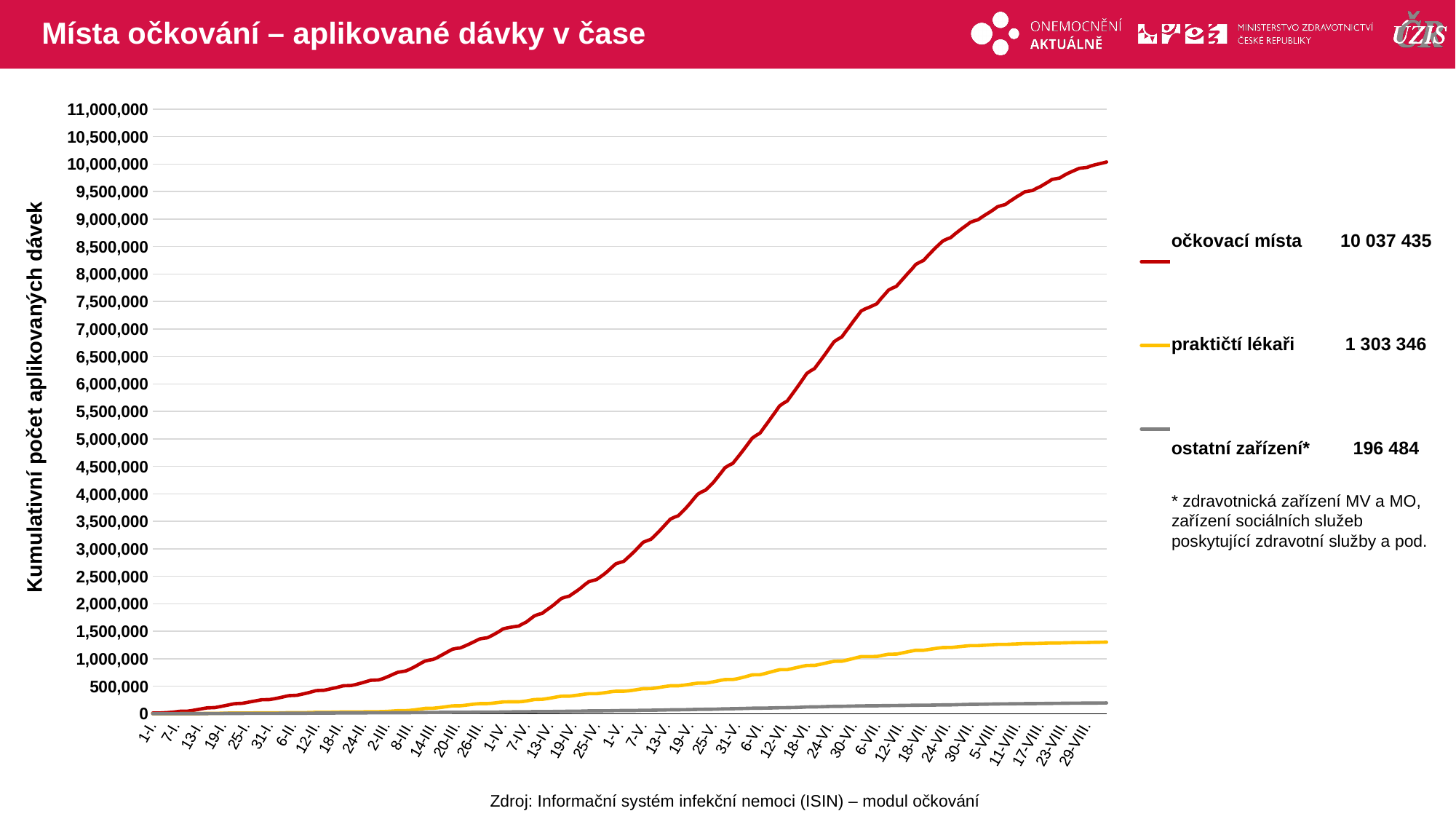

# Místa očkování – aplikované dávky v čase

### Chart

| Category | očkovací místa | praktičtí lékaři | ostatní zařízení |
|---|---|---|---|
| 1-I. | 11898.0 | 12.0 | 184.0 |
| 2-I. | 13055.0 | 14.0 | 298.0 |
| 3-I. | 13891.0 | 15.0 | 381.0 |
| 4-I. | 17438.0 | 19.0 | 424.0 |
| 5-I. | 21861.0 | 20.0 | 502.0 |
| 6-I. | 27621.0 | 54.0 | 546.0 |
| 7-I. | 35269.0 | 305.0 | 610.0 |
| 8-I. | 44202.0 | 1162.0 | 791.0 |
| 9-I. | 45970.0 | 1337.0 | 866.0 |
| 10-I. | 47693.0 | 1337.0 | 903.0 |
| 11-I. | 57080.0 | 1702.0 | 970.0 |
| 12-I. | 69498.0 | 2307.0 | 1349.0 |
| 13-I. | 81716.0 | 3075.0 | 1860.0 |
| 14-I. | 94746.0 | 4552.0 | 2545.0 |
| 15-I. | 106744.0 | 6061.0 | 3000.0 |
| 16-I. | 109331.0 | 6493.0 | 3361.0 |
| 17-I. | 112305.0 | 6763.0 | 3361.0 |
| 18-I. | 125212.0 | 7745.0 | 3761.0 |
| 19-I. | 139134.0 | 8656.0 | 4191.0 |
| 20-I. | 152609.0 | 10660.0 | 4983.0 |
| 21-I. | 167666.0 | 12127.0 | 5788.0 |
| 22-I. | 182129.0 | 13185.0 | 6126.0 |
| 23-I. | 186222.0 | 13256.0 | 6126.0 |
| 24-I. | 189185.0 | 13386.0 | 6145.0 |
| 25-I. | 201347.0 | 13650.0 | 6304.0 |
| 26-I. | 215274.0 | 13929.0 | 6578.0 |
| 27-I. | 228337.0 | 14155.0 | 6806.0 |
| 28-I. | 241066.0 | 14374.0 | 7027.0 |
| 29-I. | 254350.0 | 14952.0 | 7228.0 |
| 30-I. | 255975.0 | 15049.0 | 7324.0 |
| 31-I. | 257814.0 | 15051.0 | 7367.0 |
| 1-II. | 269173.0 | 15438.0 | 7499.0 |
| 2-II. | 282655.0 | 16053.0 | 7737.0 |
| 3-II. | 297330.0 | 16566.0 | 7925.0 |
| 4-II. | 313889.0 | 17613.0 | 8158.0 |
| 5-II. | 328926.0 | 18455.0 | 8361.0 |
| 6-II. | 332112.0 | 18456.0 | 8361.0 |
| 7-II. | 335281.0 | 18620.0 | 8362.0 |
| 8-II. | 349685.0 | 19427.0 | 8571.0 |
| 9-II. | 365402.0 | 20268.0 | 8996.0 |
| 10-II. | 382394.0 | 21266.0 | 9683.0 |
| 11-II. | 401676.0 | 23525.0 | 10598.0 |
| 12-II. | 420503.0 | 25355.0 | 11341.0 |
| 13-II. | 424526.0 | 25802.0 | 11434.0 |
| 14-II. | 426871.0 | 25822.0 | 11434.0 |
| 15-II. | 441696.0 | 26454.0 | 11689.0 |
| 16-II. | 457792.0 | 27541.0 | 12246.0 |
| 17-II. | 472810.0 | 29498.0 | 13220.0 |
| 18-II. | 490727.0 | 31001.0 | 14118.0 |
| 19-II. | 508355.0 | 32074.0 | 14559.0 |
| 20-II. | 511257.0 | 32311.0 | 14565.0 |
| 21-II. | 513327.0 | 32344.0 | 14581.0 |
| 22-II. | 528488.0 | 32880.0 | 14981.0 |
| 23-II. | 547179.0 | 33706.0 | 15310.0 |
| 24-II. | 566190.0 | 34193.0 | 15659.0 |
| 25-II. | 587960.0 | 35382.0 | 16173.0 |
| 26-II. | 607848.0 | 36556.0 | 16565.0 |
| 27-II. | 611141.0 | 36803.0 | 16575.0 |
| 28-II. | 613956.0 | 36875.0 | 16576.0 |
| 1-III. | 634812.0 | 38815.0 | 16695.0 |
| 2-III. | 662496.0 | 41453.0 | 17076.0 |
| 3-III. | 692863.0 | 45816.0 | 17596.0 |
| 4-III. | 725257.0 | 50629.0 | 18200.0 |
| 5-III. | 754550.0 | 54837.0 | 18811.0 |
| 6-III. | 766182.0 | 56124.0 | 18833.0 |
| 7-III. | 777938.0 | 56501.0 | 18929.0 |
| 8-III. | 807591.0 | 60916.0 | 19291.0 |
| 9-III. | 842895.0 | 67808.0 | 19629.0 |
| 10-III. | 881119.0 | 77031.0 | 20262.0 |
| 11-III. | 922850.0 | 87217.0 | 21360.0 |
| 12-III. | 958790.0 | 97382.0 | 22333.0 |
| 13-III. | 974506.0 | 99551.0 | 22766.0 |
| 14-III. | 987169.0 | 99958.0 | 22906.0 |
| 15-III. | 1017050.0 | 106434.0 | 23594.0 |
| 16-III. | 1057394.0 | 114725.0 | 24263.0 |
| 17-III. | 1095642.0 | 123702.0 | 24910.0 |
| 18-III. | 1135295.0 | 133486.0 | 25701.0 |
| 19-III. | 1173554.0 | 142487.0 | 26362.0 |
| 20-III. | 1187914.0 | 144823.0 | 26774.0 |
| 21-III. | 1196438.0 | 145167.0 | 26833.0 |
| 22-III. | 1225933.0 | 152446.0 | 26923.0 |
| 23-III. | 1257086.0 | 160988.0 | 27053.0 |
| 24-III. | 1290386.0 | 169701.0 | 27530.0 |
| 25-III. | 1325602.0 | 177761.0 | 28335.0 |
| 26-III. | 1360671.0 | 183774.0 | 29445.0 |
| 27-III. | 1372536.0 | 184846.0 | 29741.0 |
| 28-III. | 1382014.0 | 184972.0 | 29798.0 |
| 29-III. | 1417183.0 | 189395.0 | 29872.0 |
| 30-III. | 1455886.0 | 197219.0 | 30069.0 |
| 31-III. | 1496709.0 | 205908.0 | 30569.0 |
| 1-IV. | 1543188.0 | 214913.0 | 32539.0 |
| 2-IV. | 1560252.0 | 216387.0 | 33616.0 |
| 3-IV. | 1573529.0 | 216813.0 | 34392.0 |
| 4-IV. | 1584627.0 | 216822.0 | 34544.0 |
| 5-IV. | 1594036.0 | 216917.0 | 34548.0 |
| 6-IV. | 1633478.0 | 222126.0 | 35131.0 |
| 7-IV. | 1668752.0 | 231805.0 | 35614.0 |
| 8-IV. | 1723041.0 | 245035.0 | 37425.0 |
| 9-IV. | 1777718.0 | 257948.0 | 39063.0 |
| 10-IV. | 1804985.0 | 260780.0 | 39596.0 |
| 11-IV. | 1824176.0 | 261251.0 | 39657.0 |
| 12-IV. | 1876554.0 | 271388.0 | 40165.0 |
| 13-IV. | 1926681.0 | 283029.0 | 40379.0 |
| 14-IV. | 1979635.0 | 295418.0 | 41031.0 |
| 15-IV. | 2039059.0 | 308364.0 | 42008.0 |
| 16-IV. | 2097794.0 | 318539.0 | 43207.0 |
| 17-IV. | 2121541.0 | 319230.0 | 44369.0 |
| 18-IV. | 2138810.0 | 319413.0 | 44814.0 |
| 19-IV. | 2188677.0 | 327399.0 | 46221.0 |
| 20-IV. | 2236400.0 | 336684.0 | 47108.0 |
| 21-IV. | 2288310.0 | 346260.0 | 47542.0 |
| 22-IV. | 2347997.0 | 356564.0 | 49278.0 |
| 23-IV. | 2400565.0 | 364071.0 | 50867.0 |
| 24-IV. | 2422112.0 | 364807.0 | 51582.0 |
| 25-IV. | 2440465.0 | 365012.0 | 51655.0 |
| 26-IV. | 2489710.0 | 372001.0 | 51945.0 |
| 27-IV. | 2540319.0 | 381019.0 | 52456.0 |
| 28-IV. | 2600968.0 | 391046.0 | 52971.0 |
| 29-IV. | 2667355.0 | 402086.0 | 55237.0 |
| 30-IV. | 2729148.0 | 409050.0 | 57068.0 |
| 1-V. | 2750976.0 | 409545.0 | 57329.0 |
| 2-V. | 2771698.0 | 409690.0 | 57556.0 |
| 3-V. | 2836846.0 | 415191.0 | 58007.0 |
| 4-V. | 2901453.0 | 423329.0 | 58365.0 |
| 5-V. | 2970744.0 | 433920.0 | 58946.0 |
| 6-V. | 3045418.0 | 446080.0 | 61084.0 |
| 7-V. | 3118845.0 | 455606.0 | 63416.0 |
| 8-V. | 3148400.0 | 456404.0 | 64020.0 |
| 9-V. | 3173368.0 | 456705.0 | 64086.0 |
| 10-V. | 3241522.0 | 465862.0 | 64918.0 |
| 11-V. | 3312376.0 | 477206.0 | 65699.0 |
| 12-V. | 3387240.0 | 488279.0 | 66993.0 |
| 13-V. | 3465408.0 | 499266.0 | 69399.0 |
| 14-V. | 3541581.0 | 507563.0 | 70904.0 |
| 15-V. | 3574130.0 | 508389.0 | 71464.0 |
| 16-V. | 3600512.0 | 508582.0 | 71826.0 |
| 17-V. | 3670742.0 | 515510.0 | 72919.0 |
| 18-V. | 3743934.0 | 524993.0 | 74096.0 |
| 19-V. | 3823430.0 | 534981.0 | 75839.0 |
| 20-V. | 3910256.0 | 546740.0 | 77919.0 |
| 21-V. | 3993791.0 | 556485.0 | 79569.0 |
| 22-V. | 4035352.0 | 557665.0 | 80040.0 |
| 23-V. | 4065856.0 | 557885.0 | 80563.0 |
| 24-V. | 4134113.0 | 567939.0 | 81513.0 |
| 25-V. | 4205704.0 | 580916.0 | 82603.0 |
| 26-V. | 4293722.0 | 594498.0 | 84171.0 |
| 27-V. | 4382657.0 | 609238.0 | 86932.0 |
| 28-V. | 4474003.0 | 621458.0 | 89324.0 |
| 29-V. | 4517896.0 | 622706.0 | 90223.0 |
| 30-V. | 4553679.0 | 622947.0 | 90899.0 |
| 31-V. | 4641304.0 | 634175.0 | 93252.0 |
| 1-VI. | 4729004.0 | 650279.0 | 94476.0 |
| 2-VI. | 4822993.0 | 668586.0 | 96426.0 |
| 3-VI. | 4917038.0 | 688067.0 | 98391.0 |
| 4-VI. | 5013081.0 | 706964.0 | 100546.0 |
| 5-VI. | 5063450.0 | 709041.0 | 100857.0 |
| 6-VI. | 5104557.0 | 709515.0 | 101168.0 |
| 7-VI. | 5203025.0 | 725777.0 | 102497.0 |
| 8-VI. | 5299003.0 | 744491.0 | 103564.0 |
| 9-VI. | 5397140.0 | 764179.0 | 105544.0 |
| 10-VI. | 5497640.0 | 783410.0 | 107470.0 |
| 11-VI. | 5597863.0 | 800241.0 | 108927.0 |
| 12-VI. | 5648045.0 | 801961.0 | 109593.0 |
| 13-VI. | 5689403.0 | 802137.0 | 110336.0 |
| 14-VI. | 5787504.0 | 816886.0 | 112308.0 |
| 15-VI. | 5884347.0 | 833076.0 | 113913.0 |
| 16-VI. | 5984073.0 | 849248.0 | 116252.0 |
| 17-VI. | 6085728.0 | 864473.0 | 119459.0 |
| 18-VI. | 6189742.0 | 877565.0 | 123005.0 |
| 19-VI. | 6238895.0 | 878613.0 | 123701.0 |
| 20-VI. | 6279011.0 | 878905.0 | 124348.0 |
| 21-VI. | 6374147.0 | 891930.0 | 125649.0 |
| 22-VI. | 6470424.0 | 907249.0 | 127473.0 |
| 23-VI. | 6567350.0 | 922881.0 | 129821.0 |
| 24-VI. | 6666602.0 | 939076.0 | 132264.0 |
| 25-VI. | 6766217.0 | 953256.0 | 133733.0 |
| 26-VI. | 6814387.0 | 955032.0 | 134308.0 |
| 27-VI. | 6854073.0 | 955317.0 | 134827.0 |
| 28-VI. | 6950112.0 | 970202.0 | 136093.0 |
| 29-VI. | 7045096.0 | 987729.0 | 137705.0 |
| 30-VI. | 7142879.0 | 1004937.0 | 139646.0 |
| 1-VII. | 7235136.0 | 1022926.0 | 141415.0 |
| 2-VII. | 7327714.0 | 1039506.0 | 142895.0 |
| 3-VII. | 7364490.0 | 1040653.0 | 143447.0 |
| 4-VII. | 7393167.0 | 1040722.0 | 143965.0 |
| 5-VII. | 7425272.0 | 1040855.0 | 144331.0 |
| 6-VII. | 7457597.0 | 1041161.0 | 144601.0 |
| 7-VII. | 7545807.0 | 1054898.0 | 146256.0 |
| 8-VII. | 7625104.0 | 1069772.0 | 147494.0 |
| 9-VII. | 7706338.0 | 1082998.0 | 148561.0 |
| 10-VII. | 7743151.0 | 1083518.0 | 149064.0 |
| 11-VII. | 7773398.0 | 1084033.0 | 149593.0 |
| 12-VII. | 7853702.0 | 1097919.0 | 150570.0 |
| 13-VII. | 7932314.0 | 1112690.0 | 151255.0 |
| 14-VII. | 8012244.0 | 1126954.0 | 152771.0 |
| 15-VII. | 8089239.0 | 1141553.0 | 153891.0 |
| 16-VII. | 8173284.0 | 1154402.0 | 154834.0 |
| 17-VII. | 8212438.0 | 1154684.0 | 155007.0 |
| 18-VII. | 8245705.0 | 1155053.0 | 155186.0 |
| 19-VII. | 8323588.0 | 1164896.0 | 156207.0 |
| 20-VII. | 8397985.0 | 1176029.0 | 157026.0 |
| 21-VII. | 8469894.0 | 1186678.0 | 158320.0 |
| 22-VII. | 8536844.0 | 1196406.0 | 159354.0 |
| 23-VII. | 8602423.0 | 1204297.0 | 160500.0 |
| 24-VII. | 8635374.0 | 1204557.0 | 160967.0 |
| 25-VII. | 8662372.0 | 1204629.0 | 161313.0 |
| 26-VII. | 8723189.0 | 1211160.0 | 163229.0 |
| 27-VII. | 8779512.0 | 1218856.0 | 165025.0 |
| 28-VII. | 8833291.0 | 1226110.0 | 167230.0 |
| 29-VII. | 8884594.0 | 1233154.0 | 168560.0 |
| 30-VII. | 8939157.0 | 1238657.0 | 170783.0 |
| 31-VII. | 8965320.0 | 1238868.0 | 171208.0 |
| 1-VIII. | 8986306.0 | 1238941.0 | 171617.0 |
| 2-VIII. | 9035127.0 | 1242972.0 | 172265.0 |
| 3-VIII. | 9081170.0 | 1247817.0 | 173695.0 |
| 4-VIII. | 9124564.0 | 1252263.0 | 175479.0 |
| 5-VIII. | 9171599.0 | 1257007.0 | 176800.0 |
| 6-VIII. | 9223052.0 | 1260841.0 | 178023.0 |
| 7-VIII. | 9244705.0 | 1261002.0 | 178399.0 |
| 8-VIII. | 9262888.0 | 1261041.0 | 178957.0 |
| 9-VIII. | 9314329.0 | 1263731.0 | 179970.0 |
| 10-VIII. | 9359443.0 | 1266944.0 | 180574.0 |
| 11-VIII. | 9407285.0 | 1269967.0 | 181724.0 |
| 12-VIII. | 9449073.0 | 1273142.0 | 182465.0 |
| 13-VIII. | 9494154.0 | 1275801.0 | 183275.0 |
| 14-VIII. | 9506455.0 | 1275864.0 | 183773.0 |
| 15-VIII. | 9518399.0 | 1275895.0 | 184066.0 |
| 16-VIII. | 9557544.0 | 1277850.0 | 184754.0 |
| 17-VIII. | 9589168.0 | 1280102.0 | 185345.0 |
| 18-VIII. | 9631671.0 | 1282356.0 | 186474.0 |
| 19-VIII. | 9673743.0 | 1284716.0 | 187381.0 |
| 20-VIII. | 9719164.0 | 1286870.0 | 188463.0 |
| 21-VIII. | 9733080.0 | 1287012.0 | 188885.0 |
| 22-VIII. | 9745930.0 | 1287026.0 | 189463.0 |
| 23-VIII. | 9789975.0 | 1288810.0 | 190571.0 |
| 24-VIII. | 9827985.0 | 1290404.0 | 191572.0 |
| 25-VIII. | 9860244.0 | 1292142.0 | 192209.0 |
| 26-VIII. | 9890455.0 | 1293844.0 | 192658.0 |
| 27-VIII. | 9921782.0 | 1295668.0 | 193124.0 |
| 28-VIII. | 9930429.0 | 1295686.0 | 193344.0 |
| 29-VIII. | 9938254.0 | 1295715.0 | 193489.0 |
| 30-VIII. | 9964057.0 | 1297551.0 | 194028.0 |
| 31-VIII. | 9985659.0 | 1299142.0 | 194404.0 |
| 1-IX. | 10001908.0 | 1300370.0 | 194967.0 |
| 2-IX. | 10017881.0 | 1301925.0 | 195823.0 |
| 3-IX. | 10037435.0 | 1303346.0 | 196484.0 |
| očkovací místa | 10 037 435 |
| --- | --- |
| praktičtí lékaři | 1 303 346 |
| ostatní zařízení\* | 196 484 |
Kumulativní počet aplikovaných dávek
* zdravotnická zařízení MV a MO, zařízení sociálních služeb poskytující zdravotní služby a pod.
Zdroj: Informační systém infekční nemoci (ISIN) – modul očkování